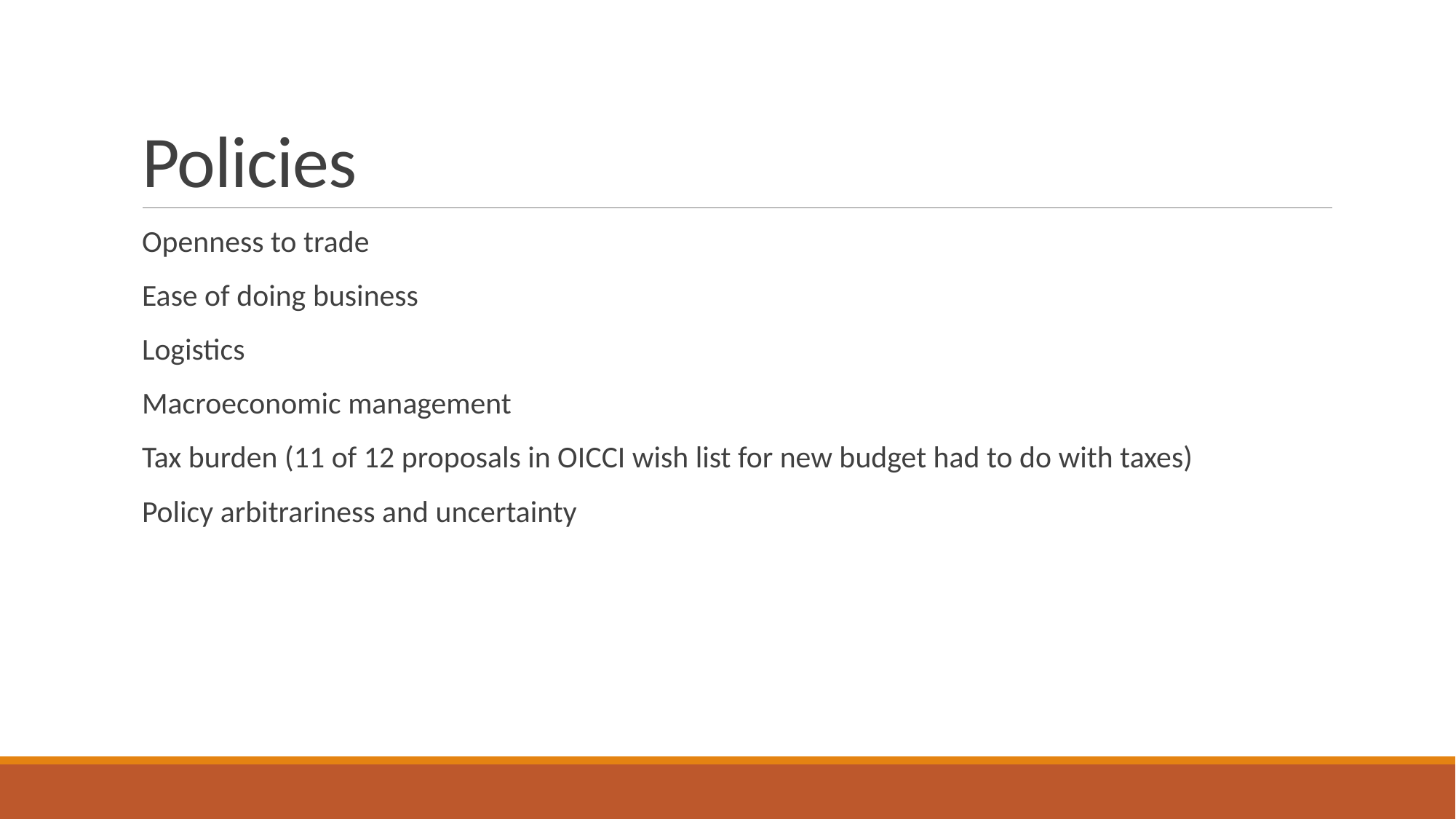

# Policies
Openness to trade
Ease of doing business
Logistics
Macroeconomic management
Tax burden (11 of 12 proposals in OICCI wish list for new budget had to do with taxes)
Policy arbitrariness and uncertainty